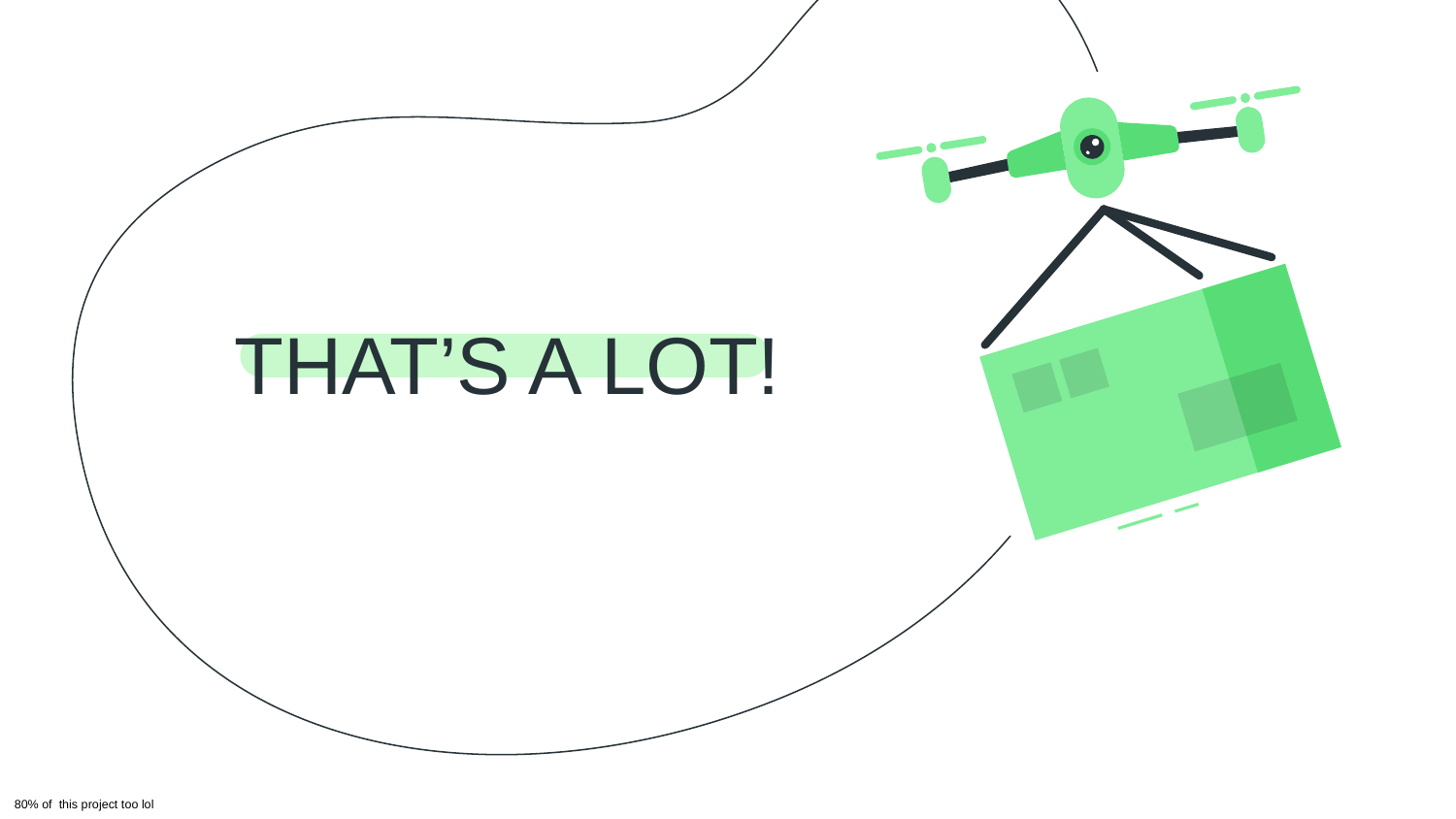

# THAT’S A LOT!

80% of  this project too lol